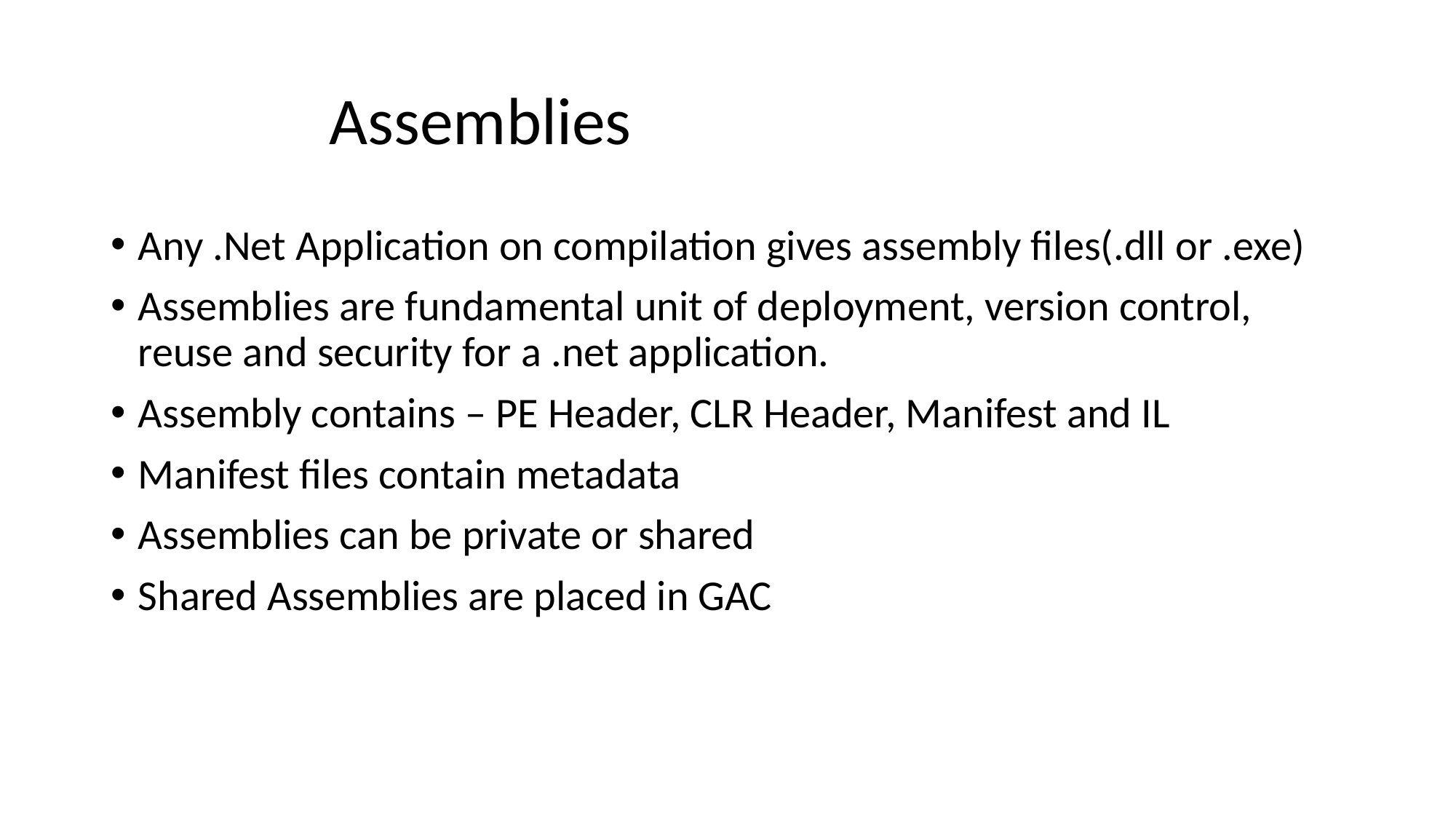

# Assemblies
Any .Net Application on compilation gives assembly files(.dll or .exe)
Assemblies are fundamental unit of deployment, version control, reuse and security for a .net application.
Assembly contains – PE Header, CLR Header, Manifest and IL
Manifest files contain metadata
Assemblies can be private or shared
Shared Assemblies are placed in GAC